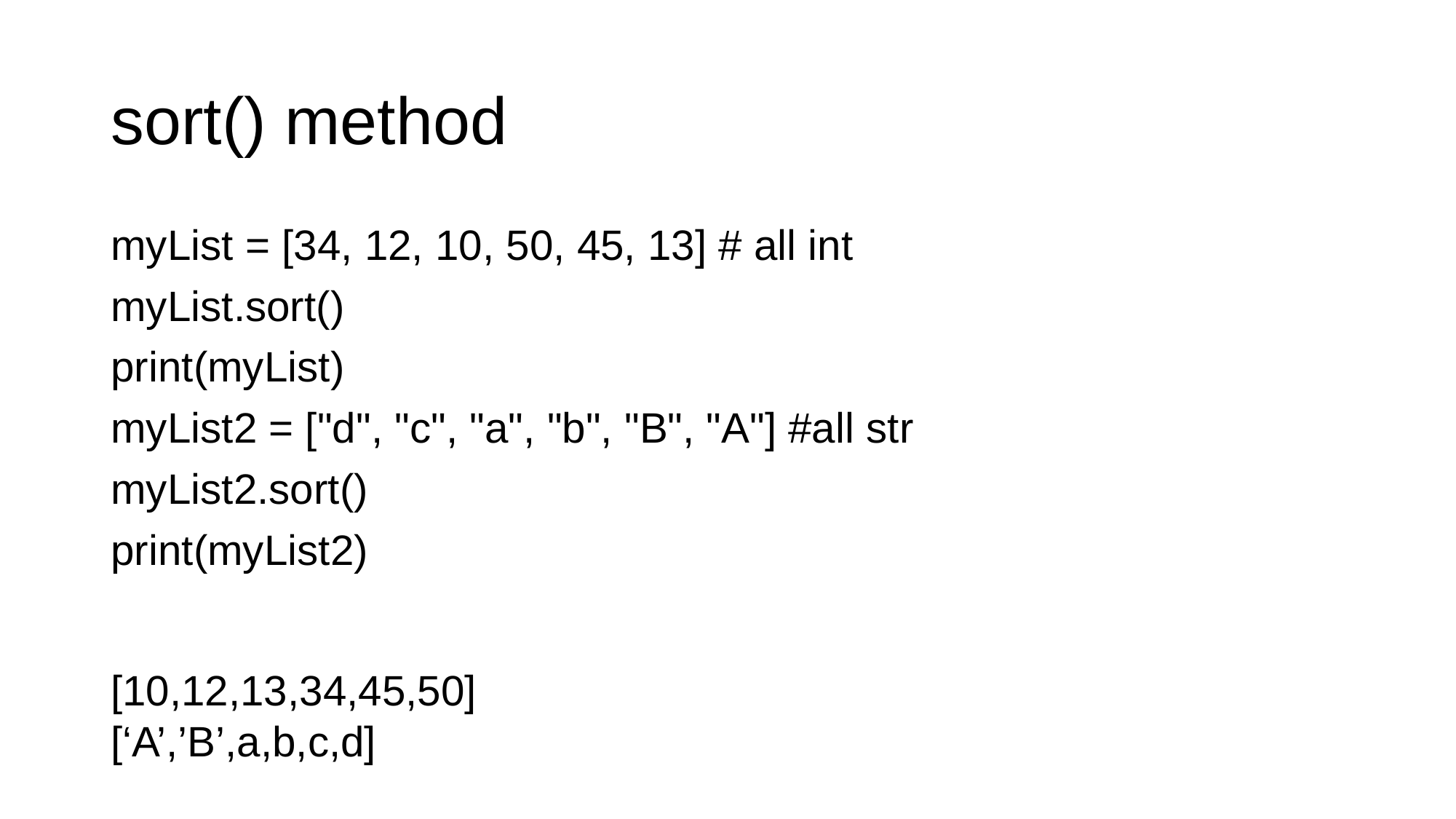

# sort() method
myList = [34, 12, 10, 50, 45, 13] # all int
myList.sort()
print(myList)
myList2 = ["d", "c", "a", "b", "B", "A"] #all str
myList2.sort()
print(myList2)
[10,12,13,34,45,50]
[‘A’,’B’,a,b,c,d]